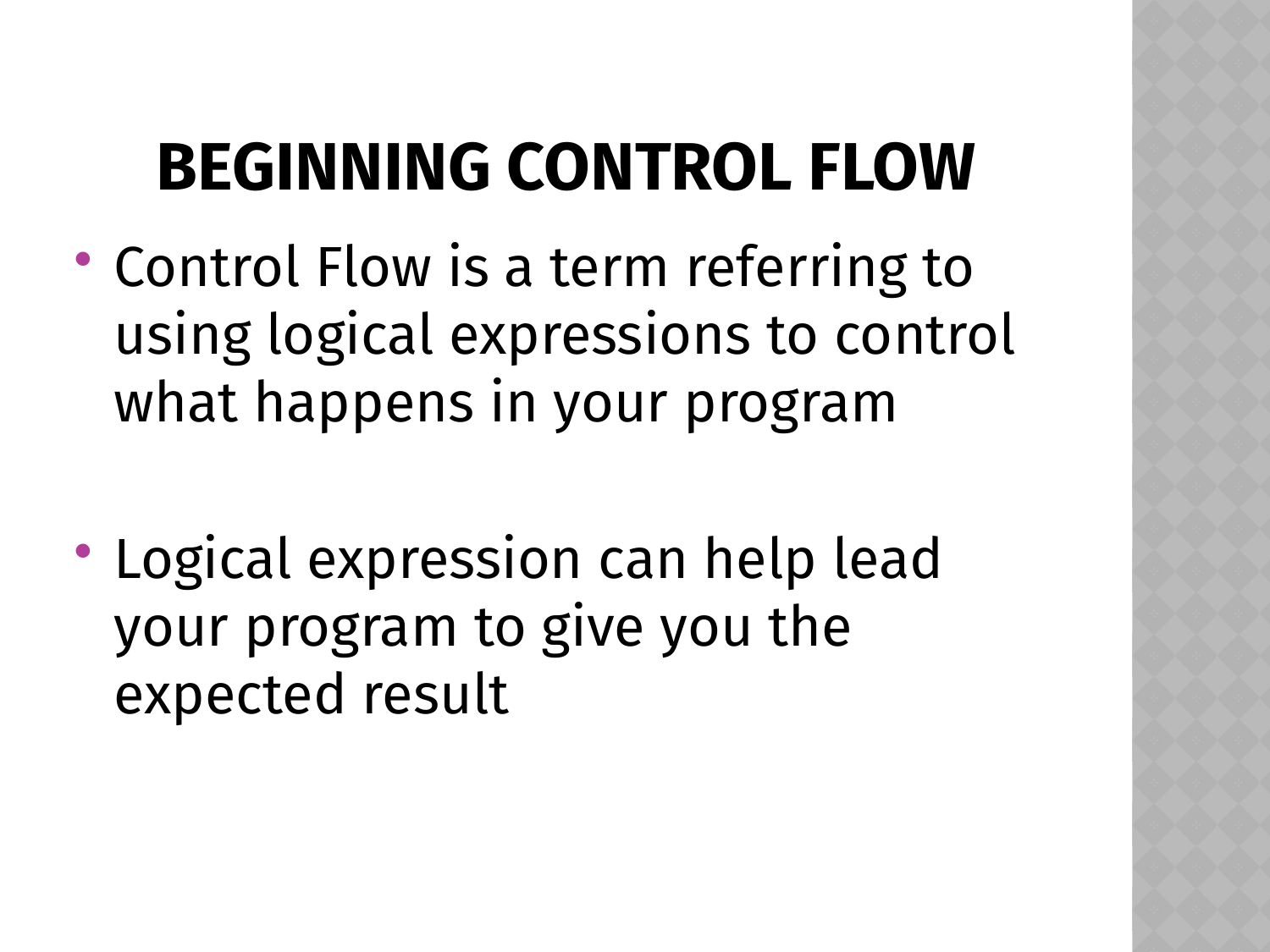

# Beginning Control Flow
Control Flow is a term referring to using logical expressions to control what happens in your program

Logical expression can help lead your program to give you the expected result